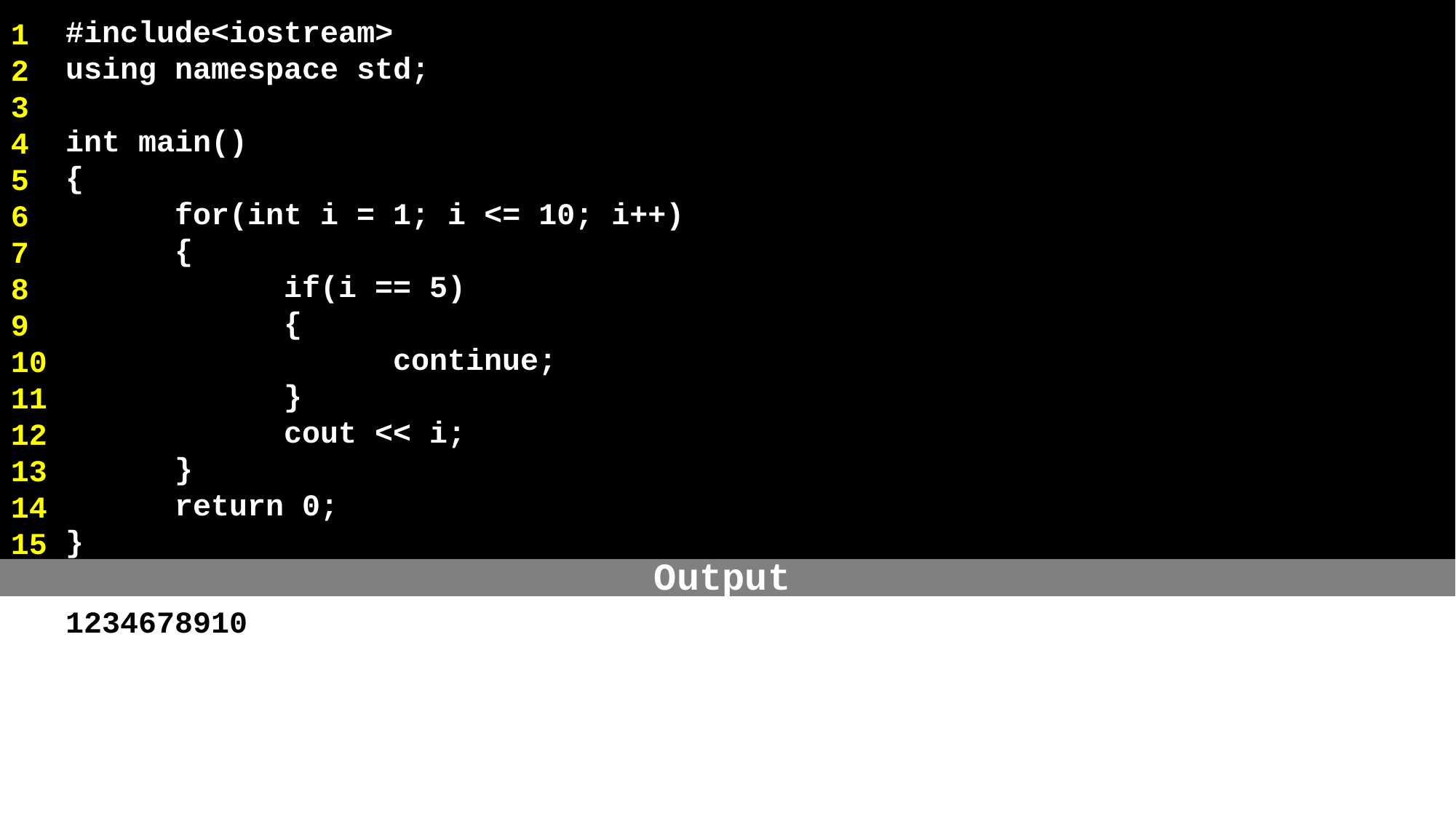

#include<iostream>
using namespace std;

int main()
{
	for(int i = 1; i <= 10; i++)
	{
		if(i == 5)
		{
			continue;
		}
		cout << i;
	}
	return 0;
}

1
2
3
4
5
6
7
8
9
10
11
12
13
14
15

1234678910
Output